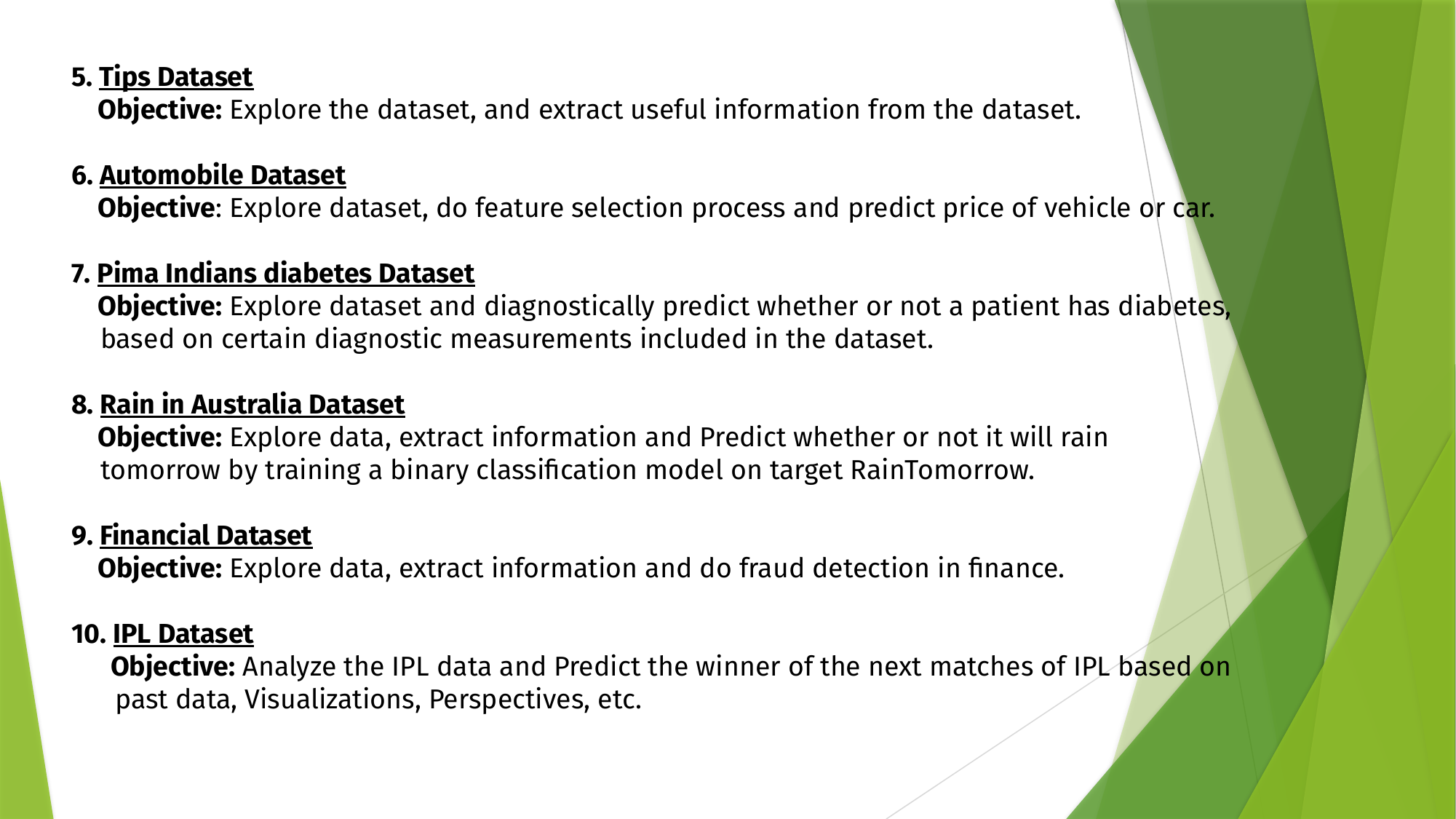

5. Tips Dataset
    Objective: Explore the dataset, and extract useful information from the dataset.

6. Automobile Dataset
    Objective: Explore dataset, do feature selection process and predict price of vehicle or car.

7. Pima Indians diabetes Dataset
    Objective: Explore dataset and diagnostically predict whether or not a patient has diabetes,
    based on certain diagnostic measurements included in the dataset.

8. Rain in Australia Dataset
    Objective: Explore data, extract information and Predict whether or not it will rain
    tomorrow by training a binary classification model on target RainTomorrow.

9. Financial Dataset
    Objective: Explore data, extract information and do fraud detection in finance.

10. IPL Dataset
      Objective: Analyze the IPL data and Predict the winner of the next matches of IPL based on
      past data, Visualizations, Perspectives, etc.